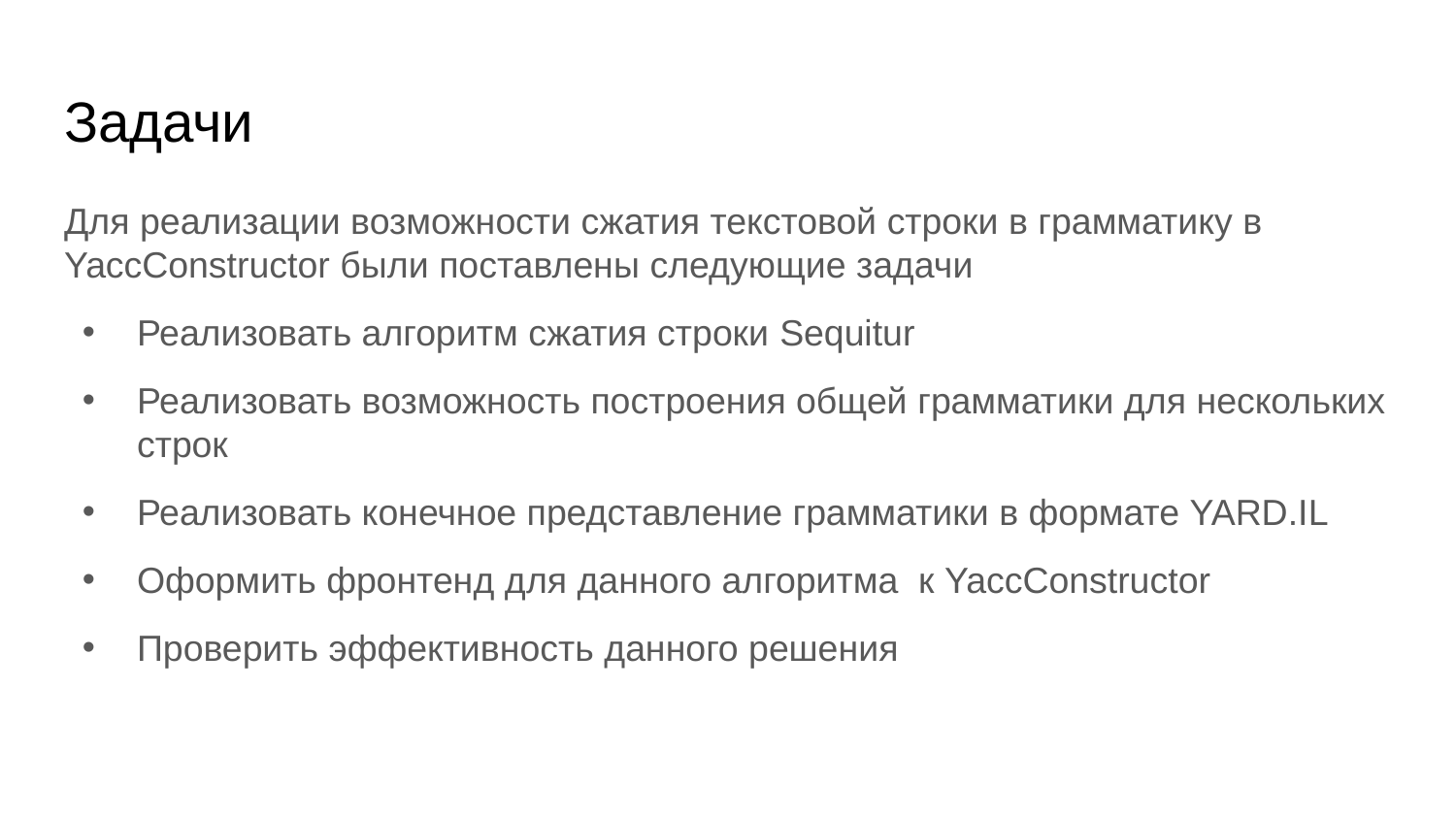

# Задачи
Для реализации возможности сжатия текстовой строки в грамматику в YaccConstructor были поставлены следующие задачи
Реализовать алгоритм сжатия строки Sequitur
Реализовать возможность построения общей грамматики для нескольких строк
Реализовать конечное представление грамматики в формате YARD.IL
Оформить фронтенд для данного алгоритма  к YaccConstructor
Проверить эффективность данного решения